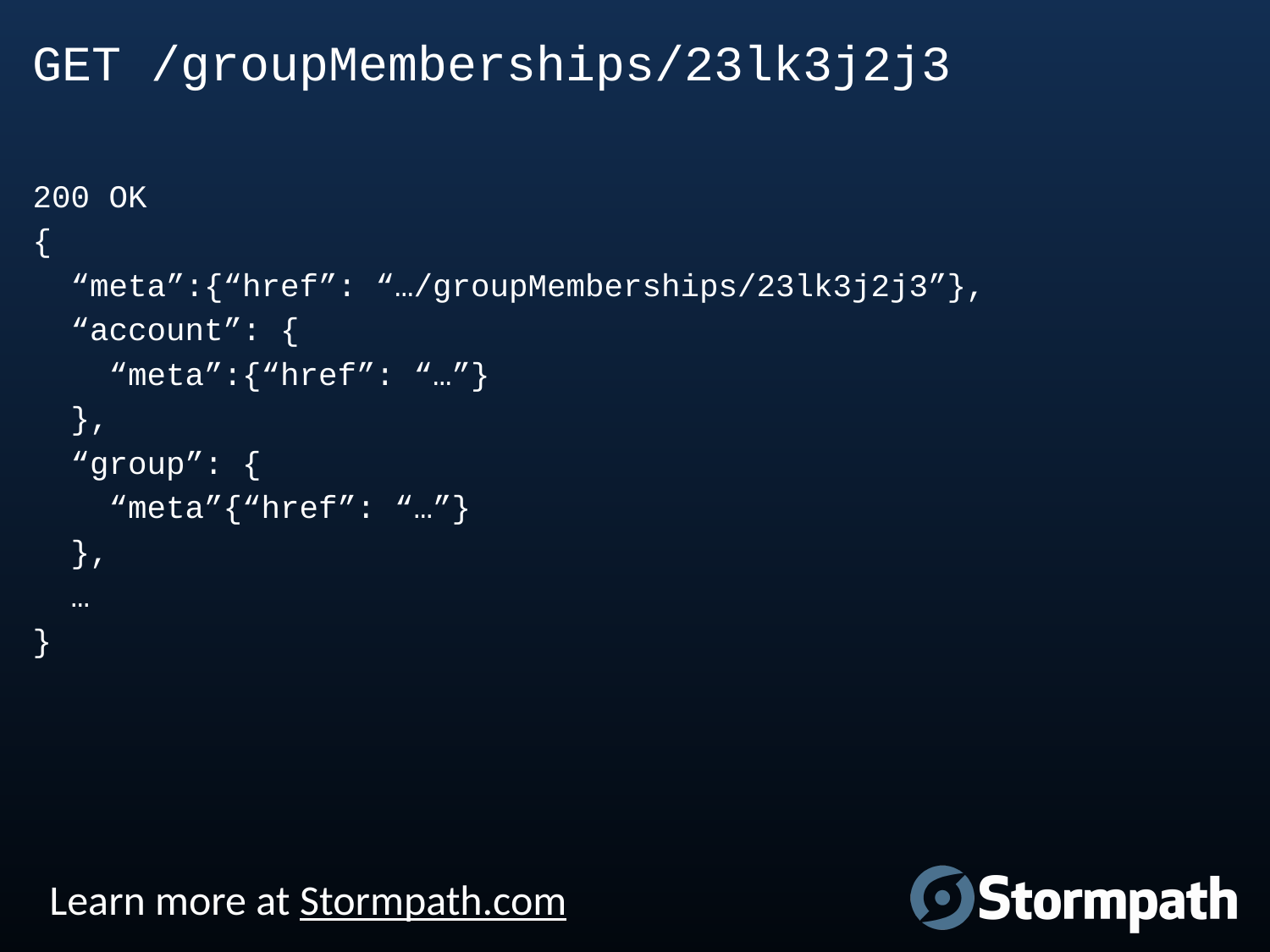

GET /groupMemberships/23lk3j2j3

200 OK
{
  “meta”:{“href”: “…/groupMemberships/23lk3j2j3”},
  “account”: {
    “meta”:{“href”: “…”}
  },
  “group”: {
    “meta”{“href”: “…”}
  },
  …
}
Learn more at Stormpath.com